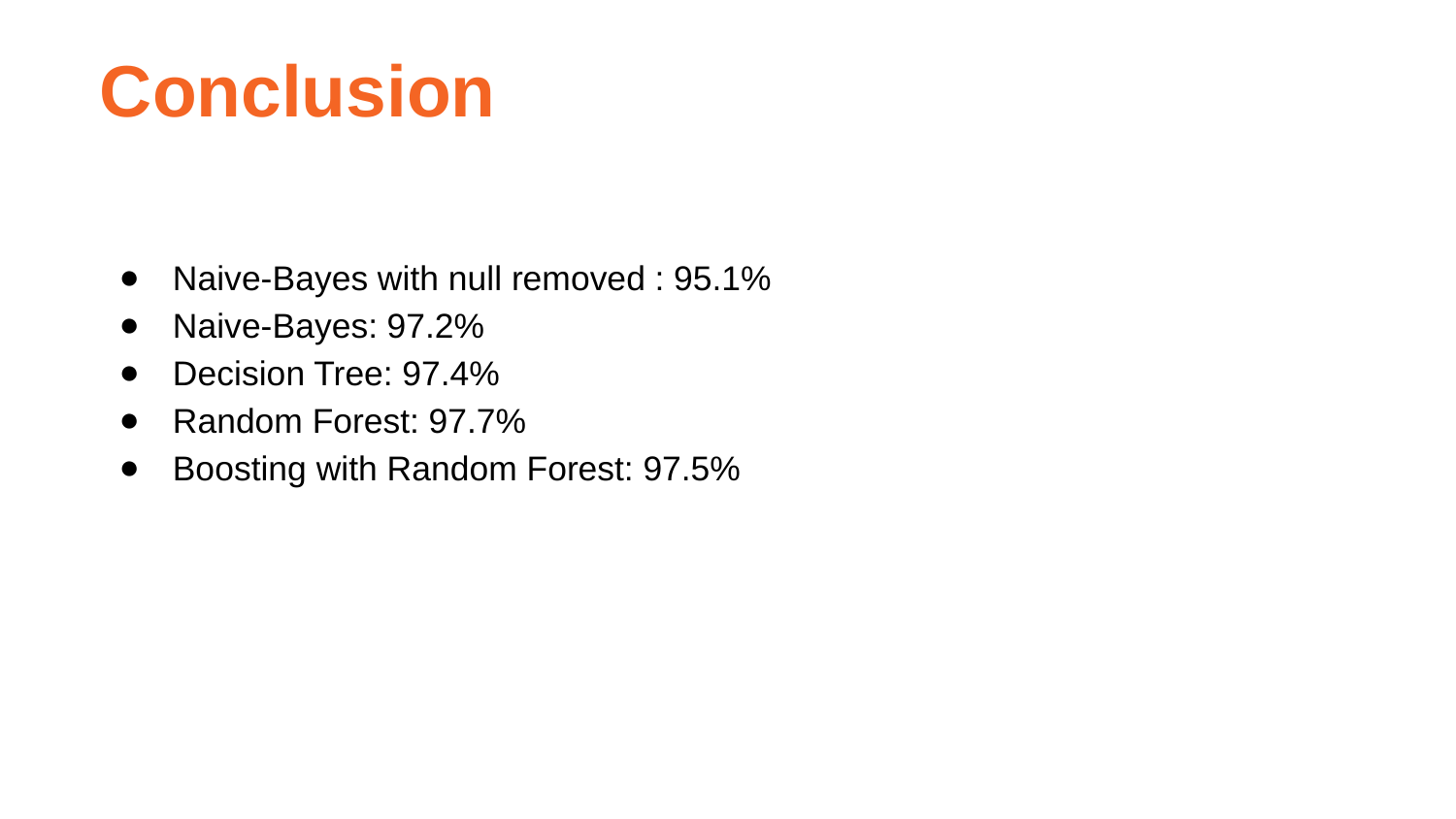

Conclusion
Naive-Bayes with null removed : 95.1%
Naive-Bayes: 97.2%
Decision Tree: 97.4%
Random Forest: 97.7%
Boosting with Random Forest: 97.5%